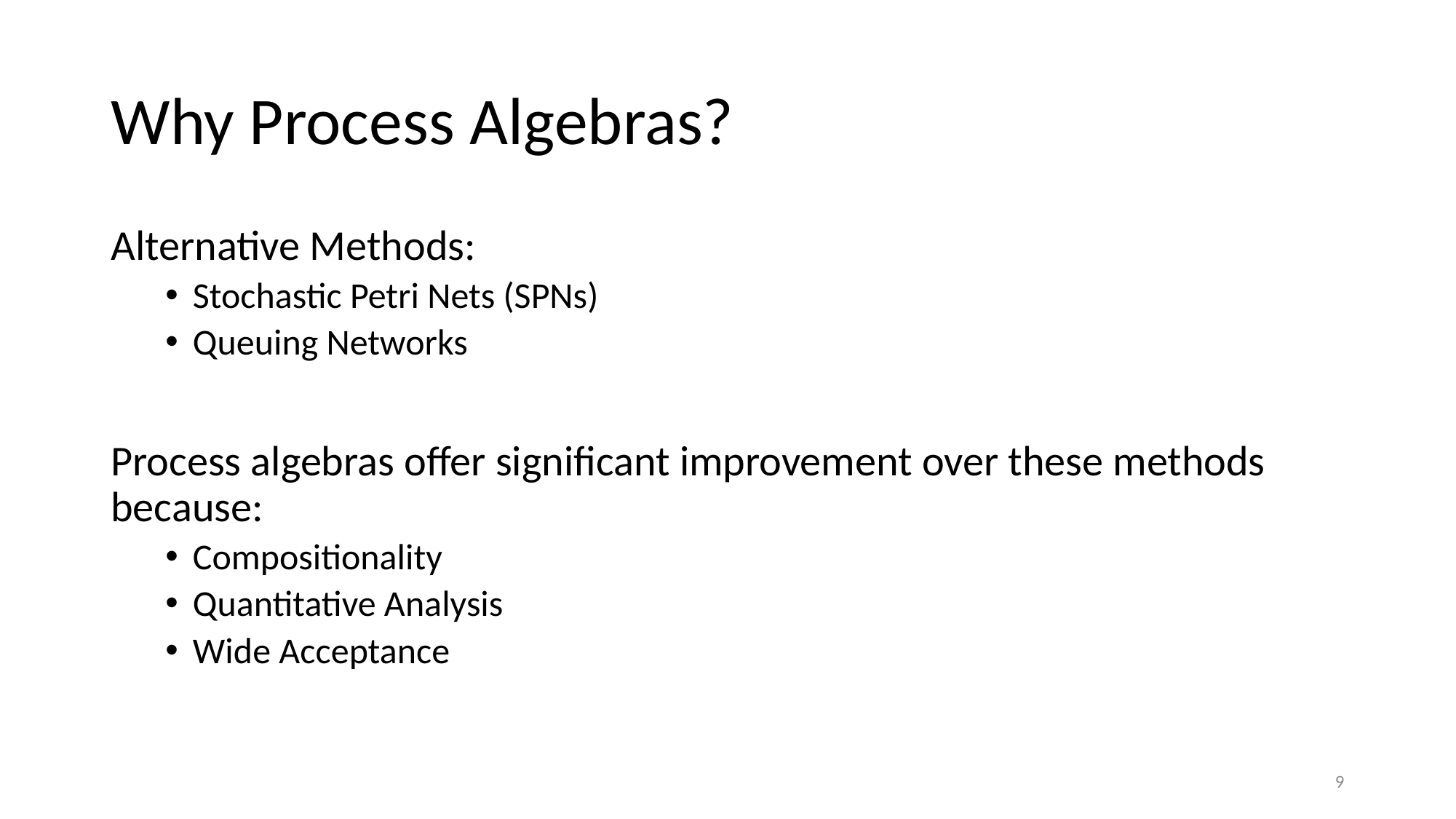

# Why Process Algebras?
Alternative Methods:
Stochastic Petri Nets (SPNs)
Queuing Networks

Process algebras offer significant improvement over these methods because:
Compositionality
Quantitative Analysis
Wide Acceptance
9